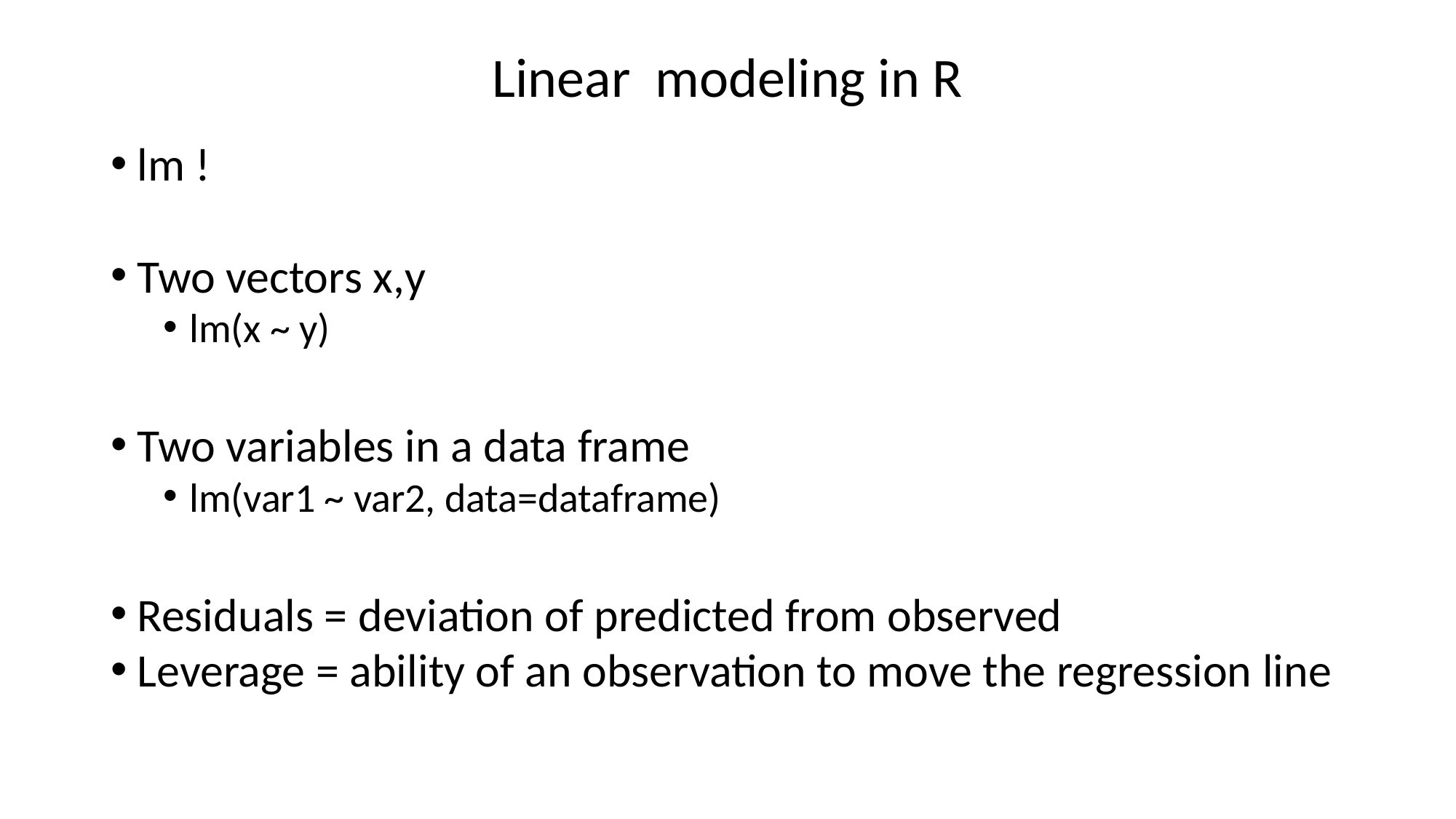

# Linear  modeling in R
lm !

Two vectors x,y
lm(x ~ y)

Two variables in a data frame
lm(var1 ~ var2, data=dataframe)

Residuals = deviation of predicted from observed
Leverage = ability of an observation to move the regression line